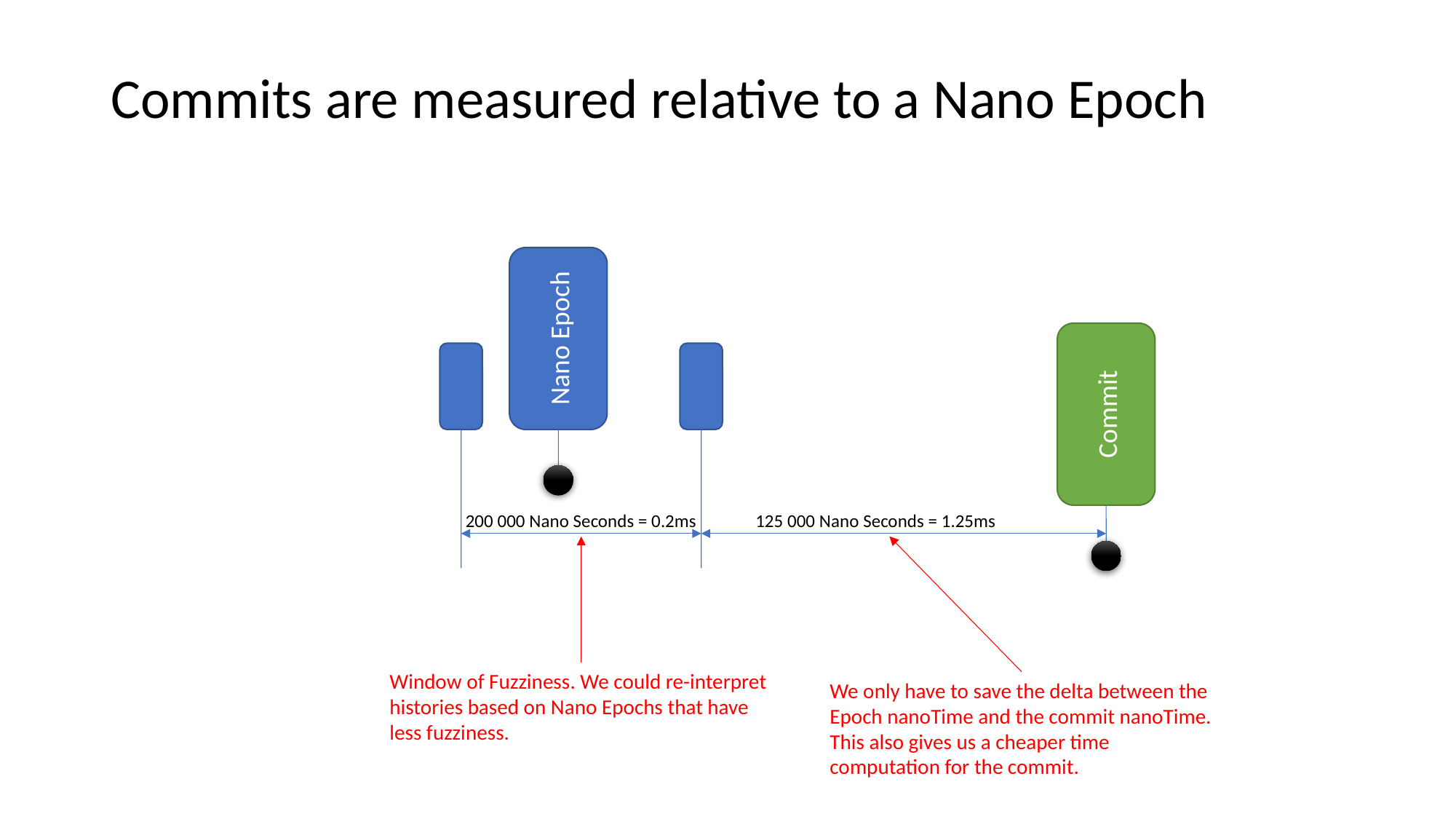

# Commits are measured relative to a Nano Epoch
Nano Epoch
Commit

200 000 Nano Seconds = 0.2ms
125 000 Nano Seconds = 1.25ms

Window of Fuzziness. We could re-interpret histories based on Nano Epochs that have less fuzziness.
We only have to save the delta between the Epoch nanoTime and the commit nanoTime. This also gives us a cheaper time computation for the commit.